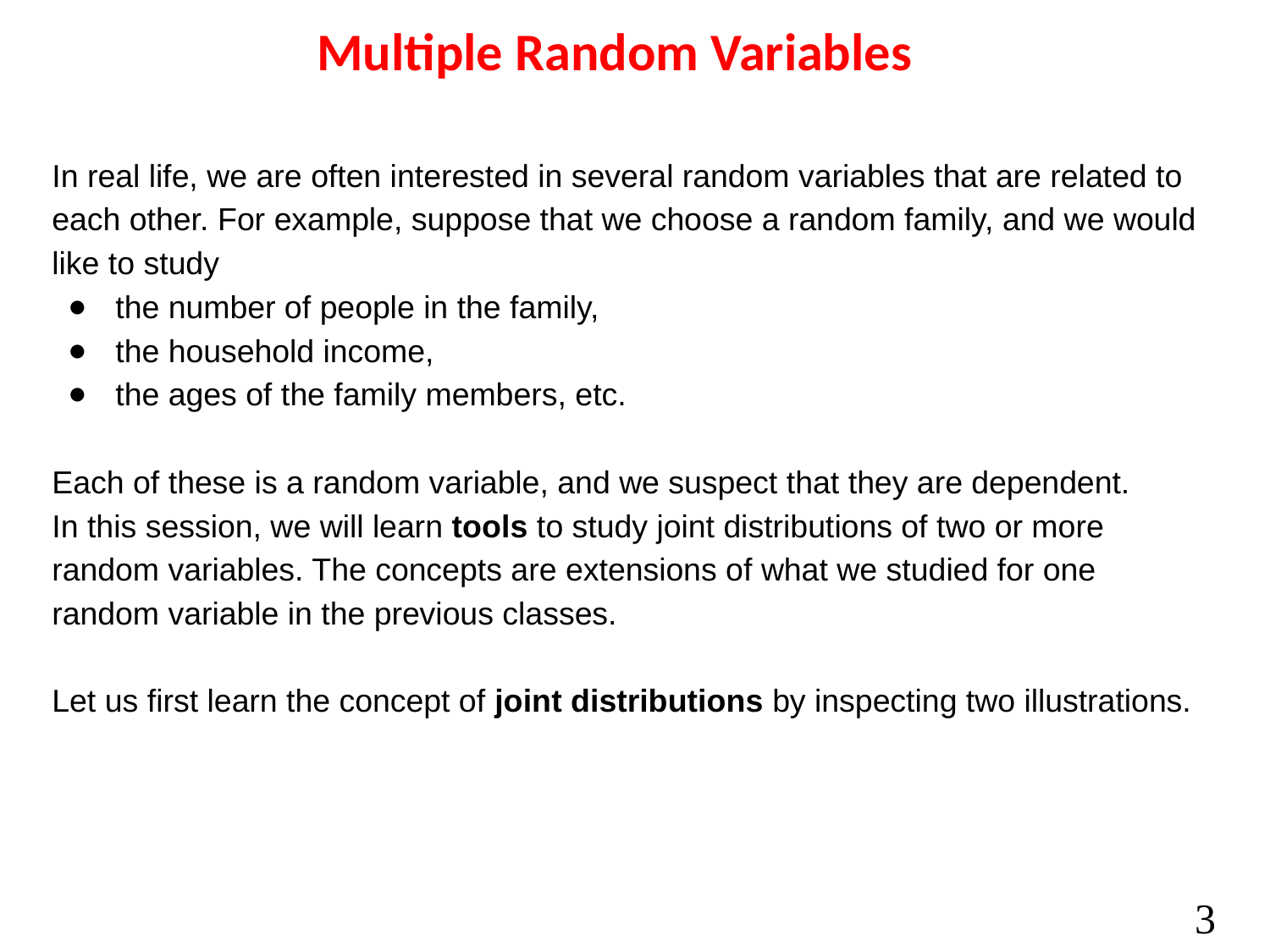

#
Multiple Random Variables
In real life, we are often interested in several random variables that are related to each other. For example, suppose that we choose a random family, and we would like to study
the number of people in the family,
the household income,
the ages of the family members, etc.

Each of these is a random variable, and we suspect that they are dependent.
In this session, we will learn tools to study joint distributions of two or more random variables. The concepts are extensions of what we studied for one random variable in the previous classes.

Let us first learn the concept of joint distributions by inspecting two illustrations.

3